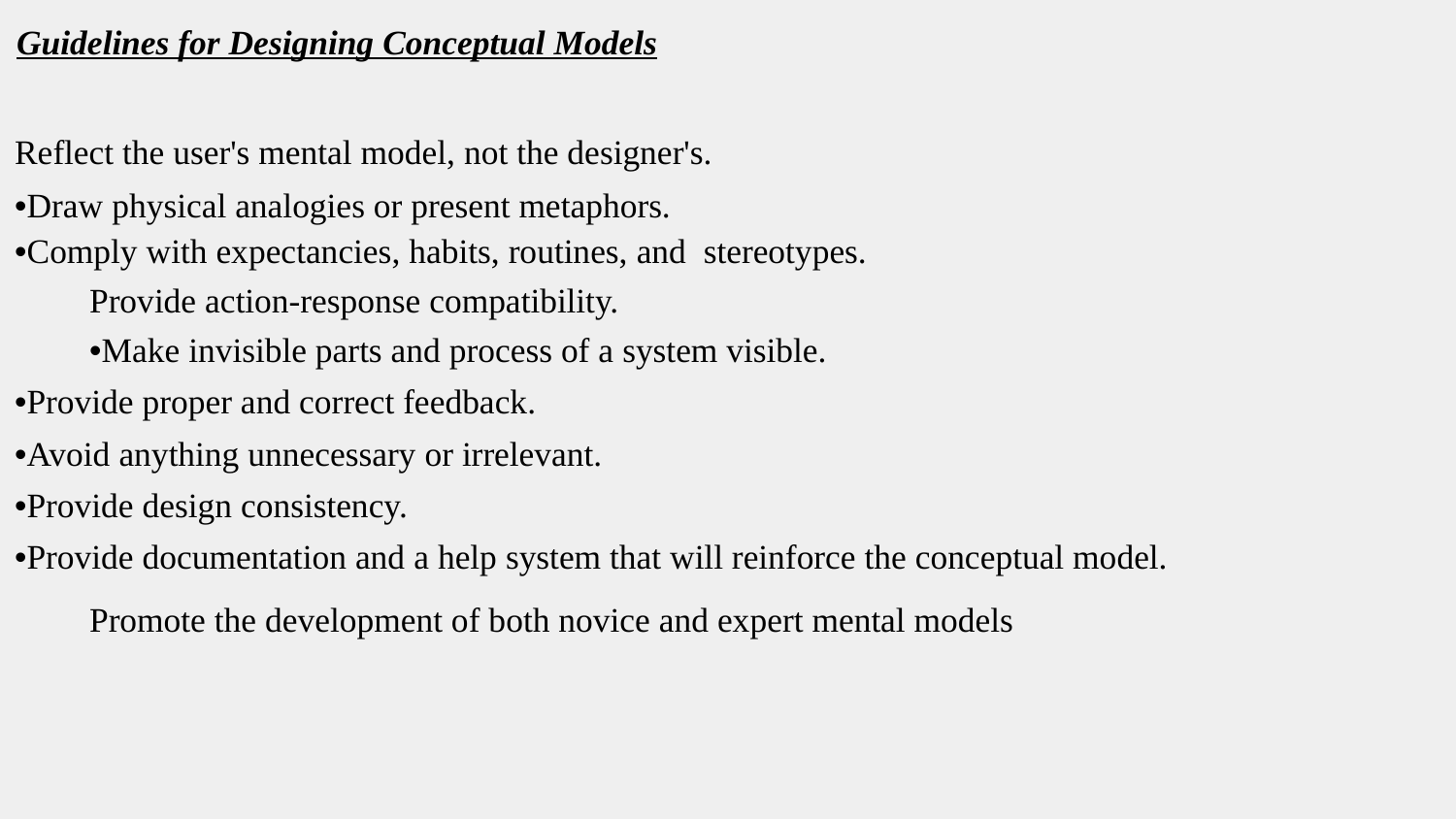

Guidelines for Designing Conceptual Models

Reflect the user's mental model, not the designer's.
•Draw physical analogies or present metaphors.
•Comply with expectancies, habits, routines, and  stereotypes.
Provide action-response compatibility.
•Make invisible parts and process of a system visible.
•Provide proper and correct feedback.
•Avoid anything unnecessary or irrelevant.
•Provide design consistency.
•Provide documentation and a help system that will reinforce the conceptual model.
Promote the development of both novice and expert mental models